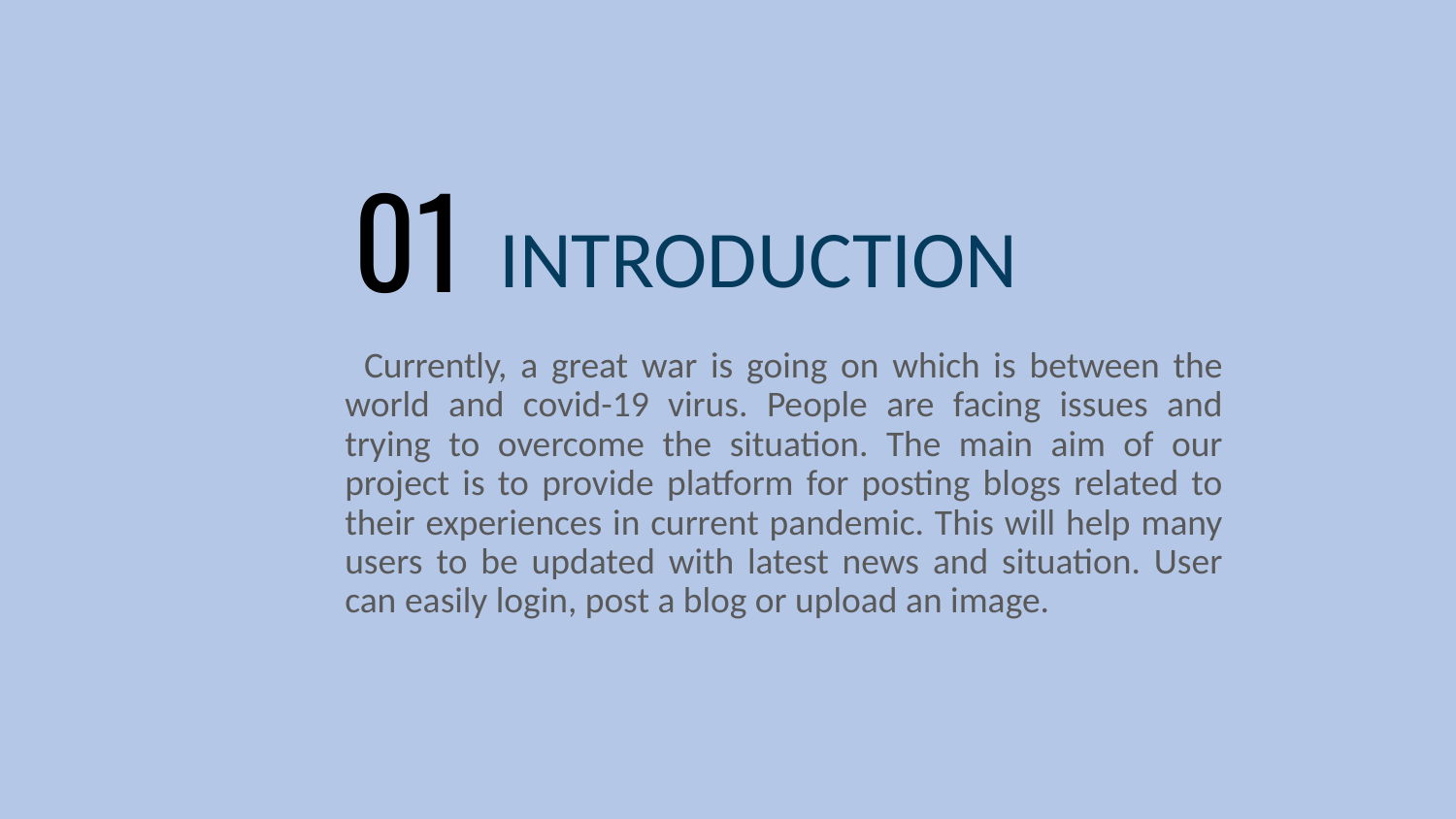

01
# INTRODUCTION
   Currently, a great war is going on which is between the world and covid-19 virus. People are facing issues and trying to overcome the situation. The main aim of our project is to provide platform for posting blogs related to their experiences in current pandemic. This will help many users to be updated with latest news and situation. User can easily login, post a blog or upload an image.